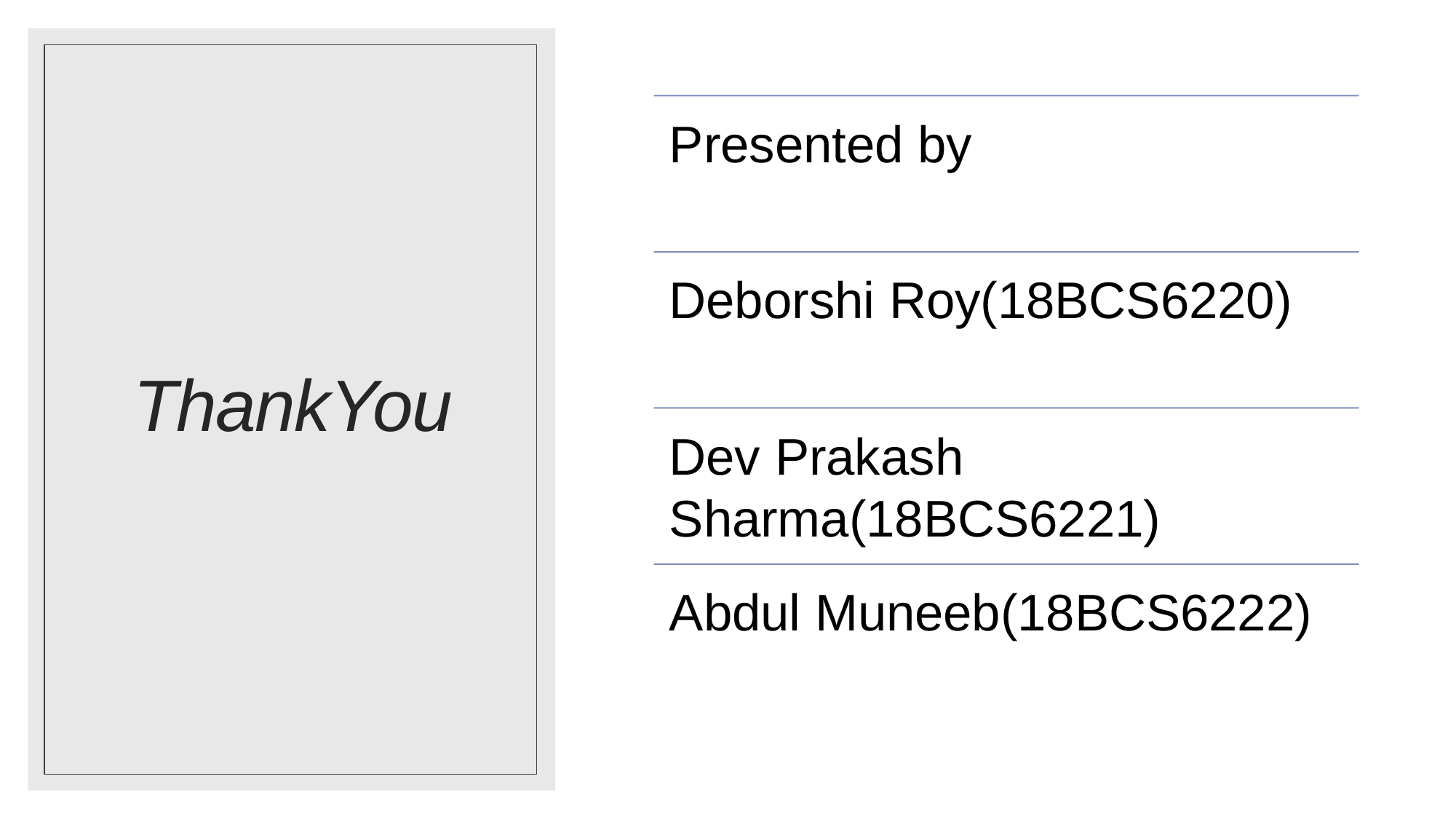

# ThankYou
Presented by
Deborshi Roy(18BCS6220)
Dev Prakash Sharma(18BCS6221)
Abdul Muneeb(18BCS6222)